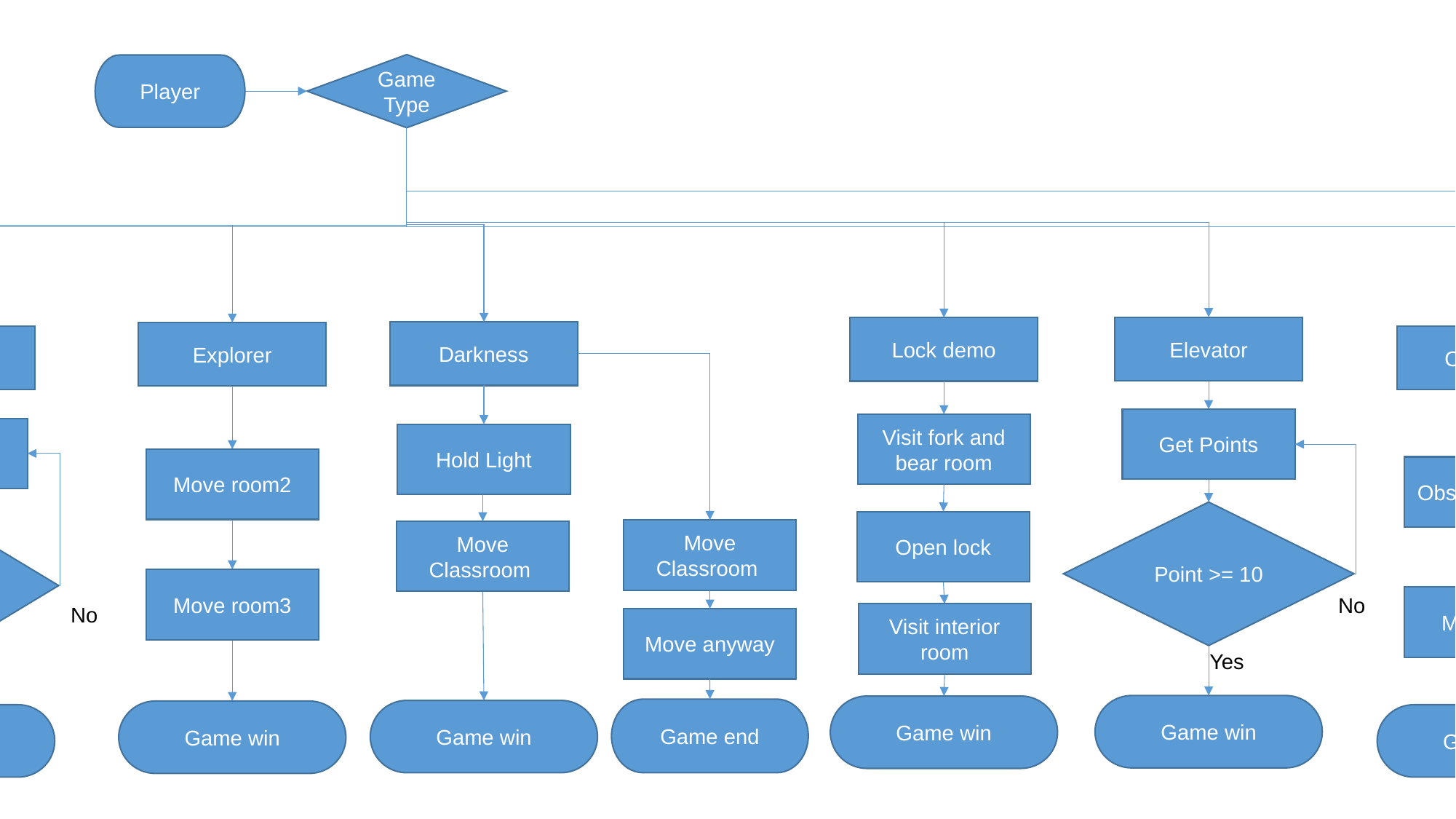

Game Type
Player
Excavatable
Hold shovel, brick
Visit mountain
Found food, gold
Hold food, gold
Game win
Elevator
Get Points
Point >= 10
No
Yes
Game win
Lock demo
Visit fork and bear room
Open lock
Visit interior room
Game win
Darkness
Hold Light
Move Classroom
Move Classroom
Move anyway
Game end
Game win
Explorer
Move room2
Move room3
Game win
Collector
Hold Itmes
No
Yes
Game win
Points
Get Points
No
Yes
Game win
Obscured
Obscured room
Move east
Game win
Do you have
brick, key and gold?
Point >= 801